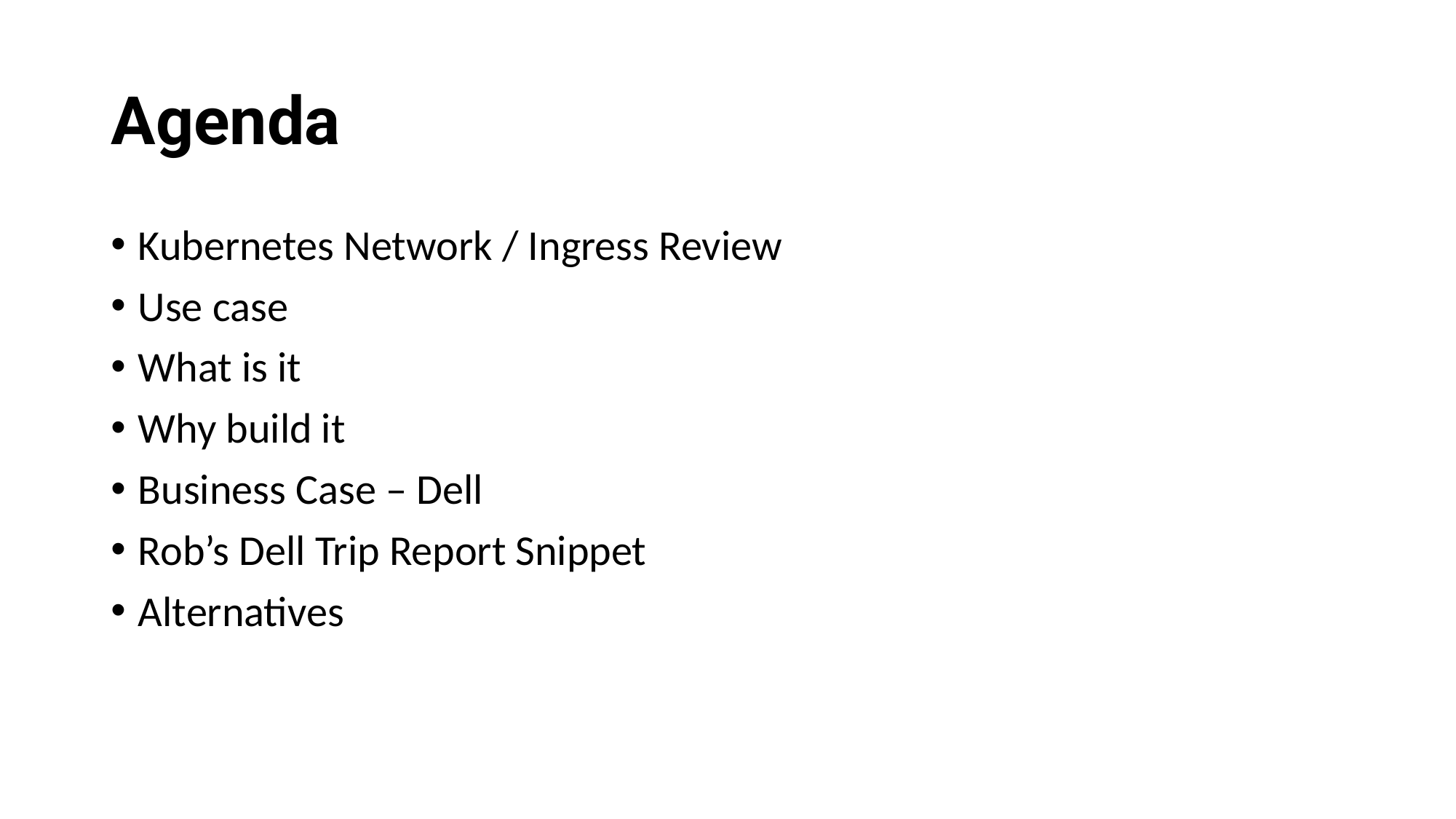

# Agenda
Kubernetes Network / Ingress Review
Use case
What is it
Why build it
Business Case – Dell
Rob’s Dell Trip Report Snippet
Alternatives